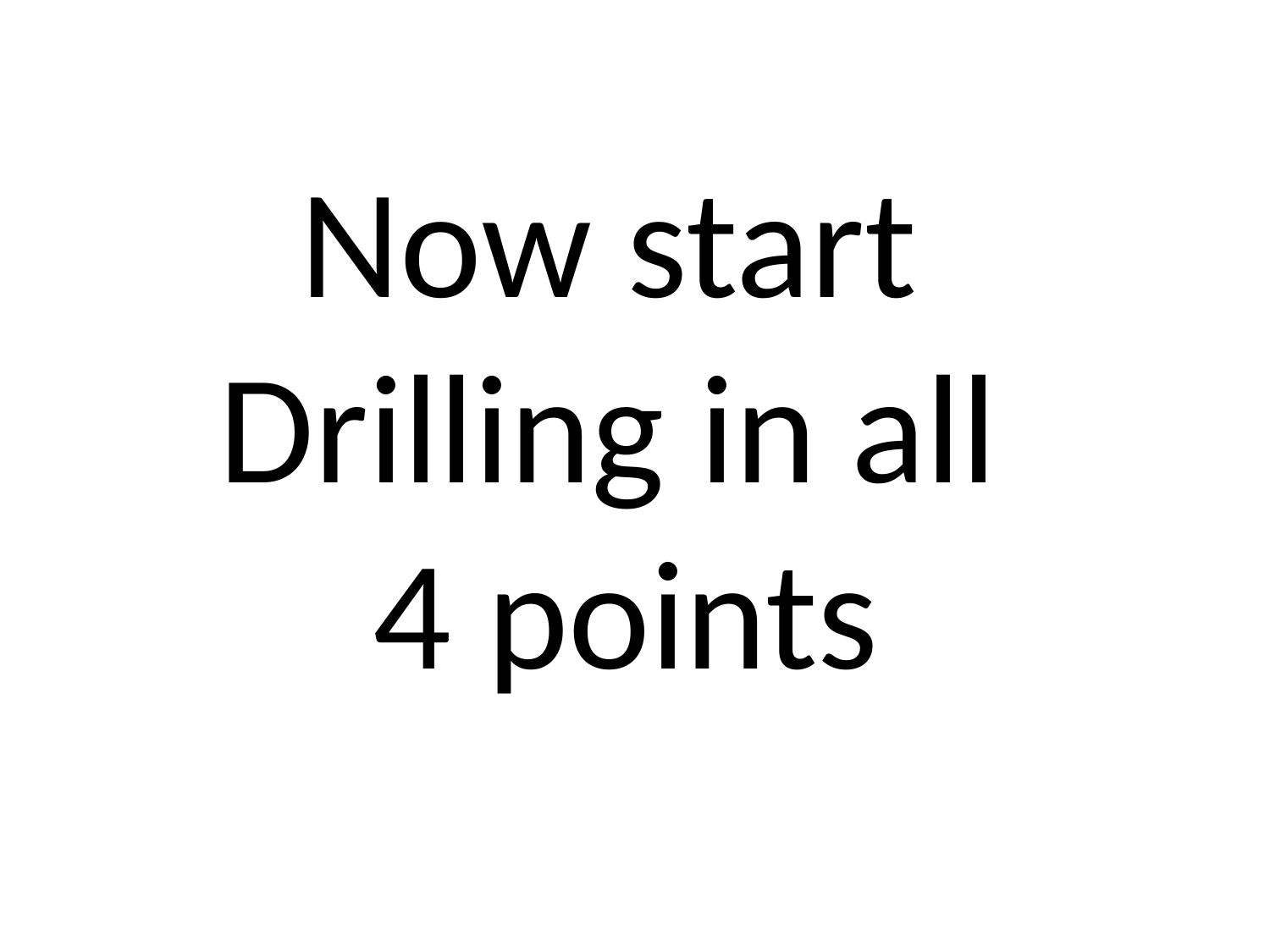

# Now start Drilling in all 4 points